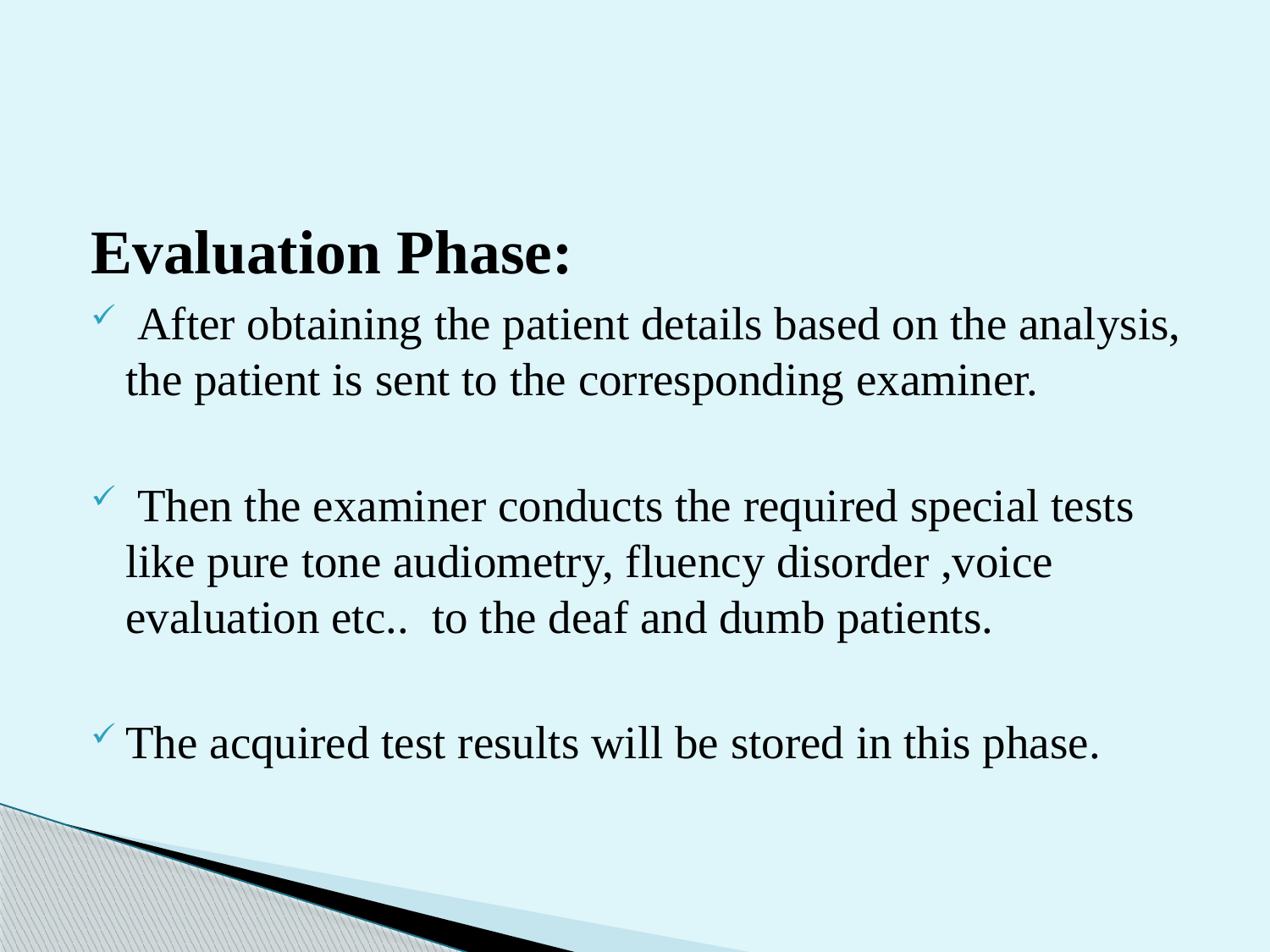

#
Evaluation Phase:
 After obtaining the patient details based on the analysis, the patient is sent to the corresponding examiner.

 Then the examiner conducts the required special tests like pure tone audiometry, fluency disorder ,voice evaluation etc..  to the deaf and dumb patients.

The acquired test results will be stored in this phase.